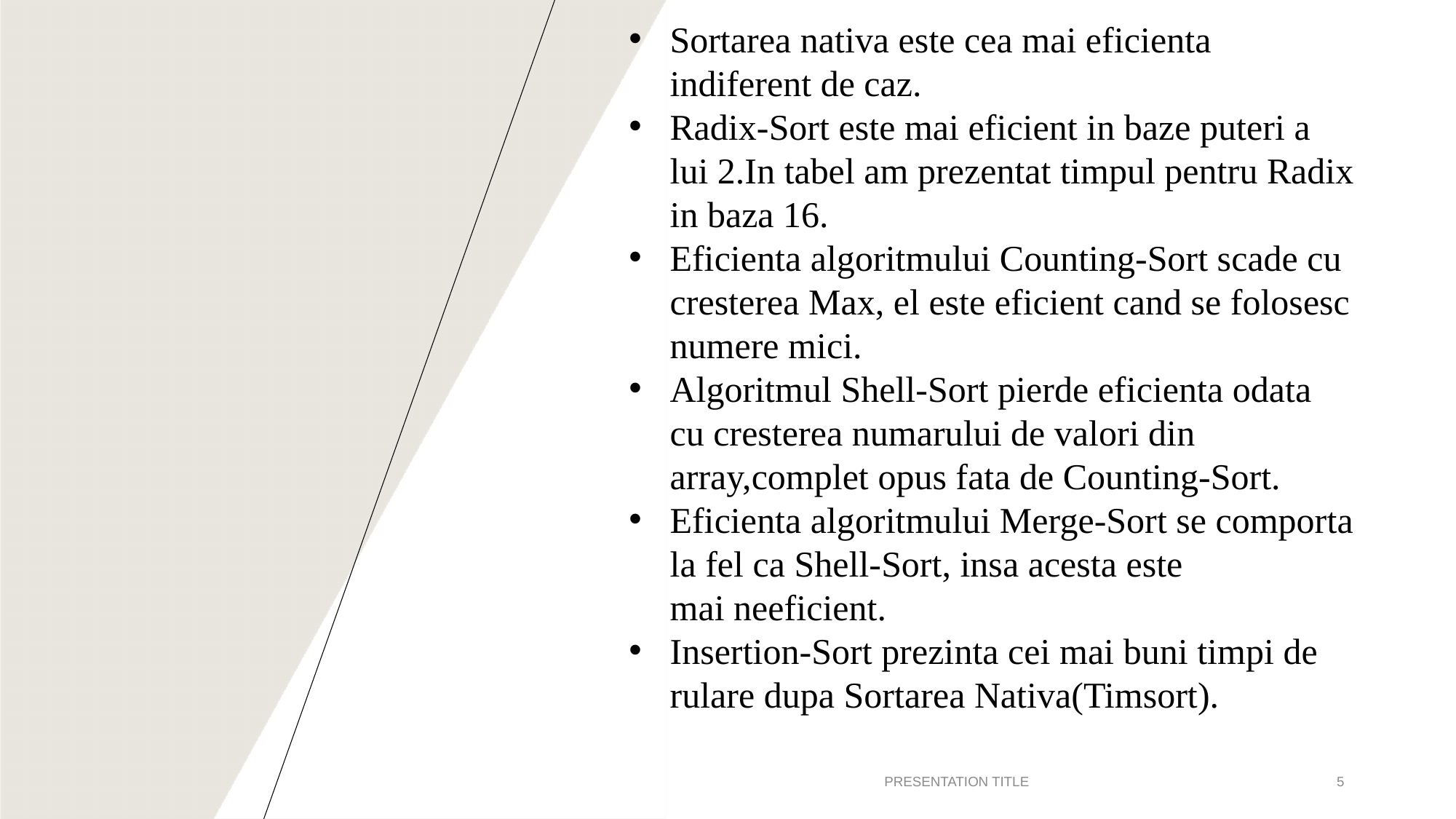

Sortarea nativa este cea mai eficienta indiferent de caz.
Radix-Sort este mai eficient in baze puteri a lui 2.In tabel am prezentat timpul pentru Radix in baza 16.
Eficienta algoritmului Counting-Sort scade cu cresterea Max, el este eficient cand se folosesc numere mici.
Algoritmul Shell-Sort pierde eficienta odata cu cresterea numarului de valori din array,complet opus fata de Counting-Sort.
Eficienta algoritmului Merge-Sort se comporta la fel ca Shell-Sort, insa acesta este mai neeficient.
Insertion-Sort prezinta cei mai buni timpi de rulare dupa Sortarea Nativa(Timsort).

PRESENTATION TITLE
5